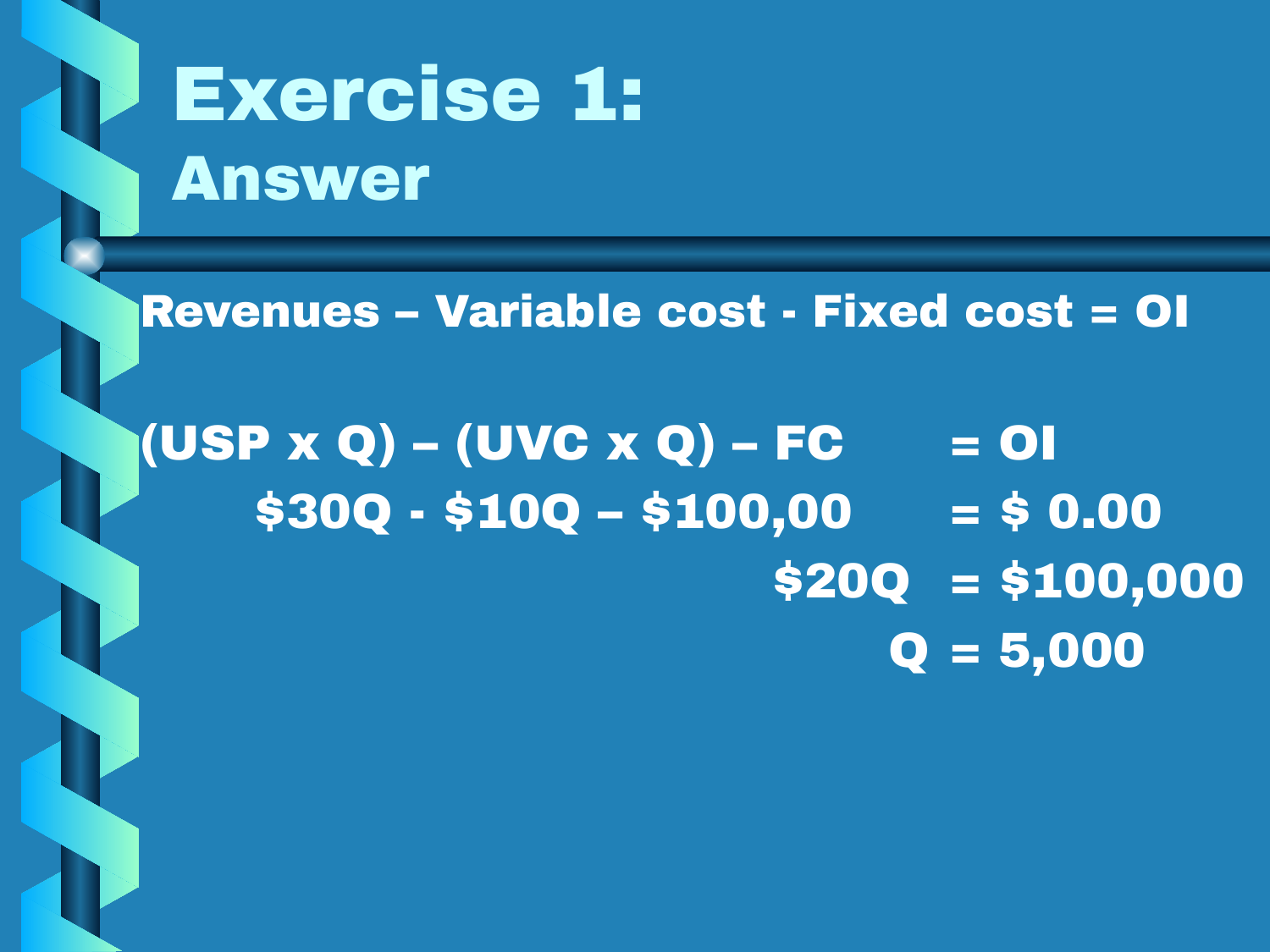

# Exercise 1: Answer
Revenues – Variable cost - Fixed cost = OI

(USP x Q) – (UVC x Q) – FC 	= OI
	    $30Q - $10Q – $100,00 	= $ 0.00
			                    $20Q 	= $100,000
						    Q 	= 5,000